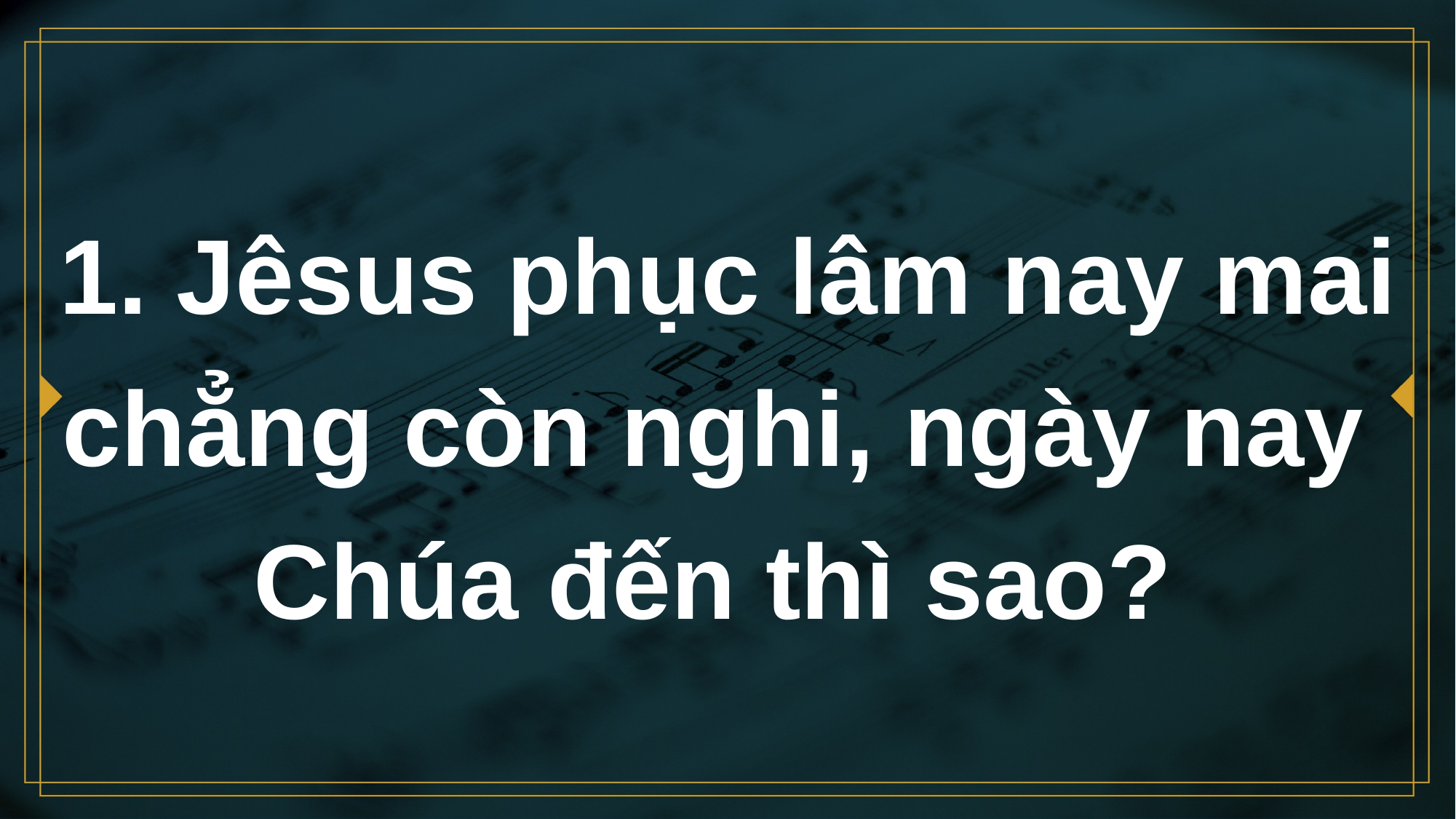

# 1. Jêsus phục lâm nay mai chẳng còn nghi, ngày nay Chúa đến thì sao?